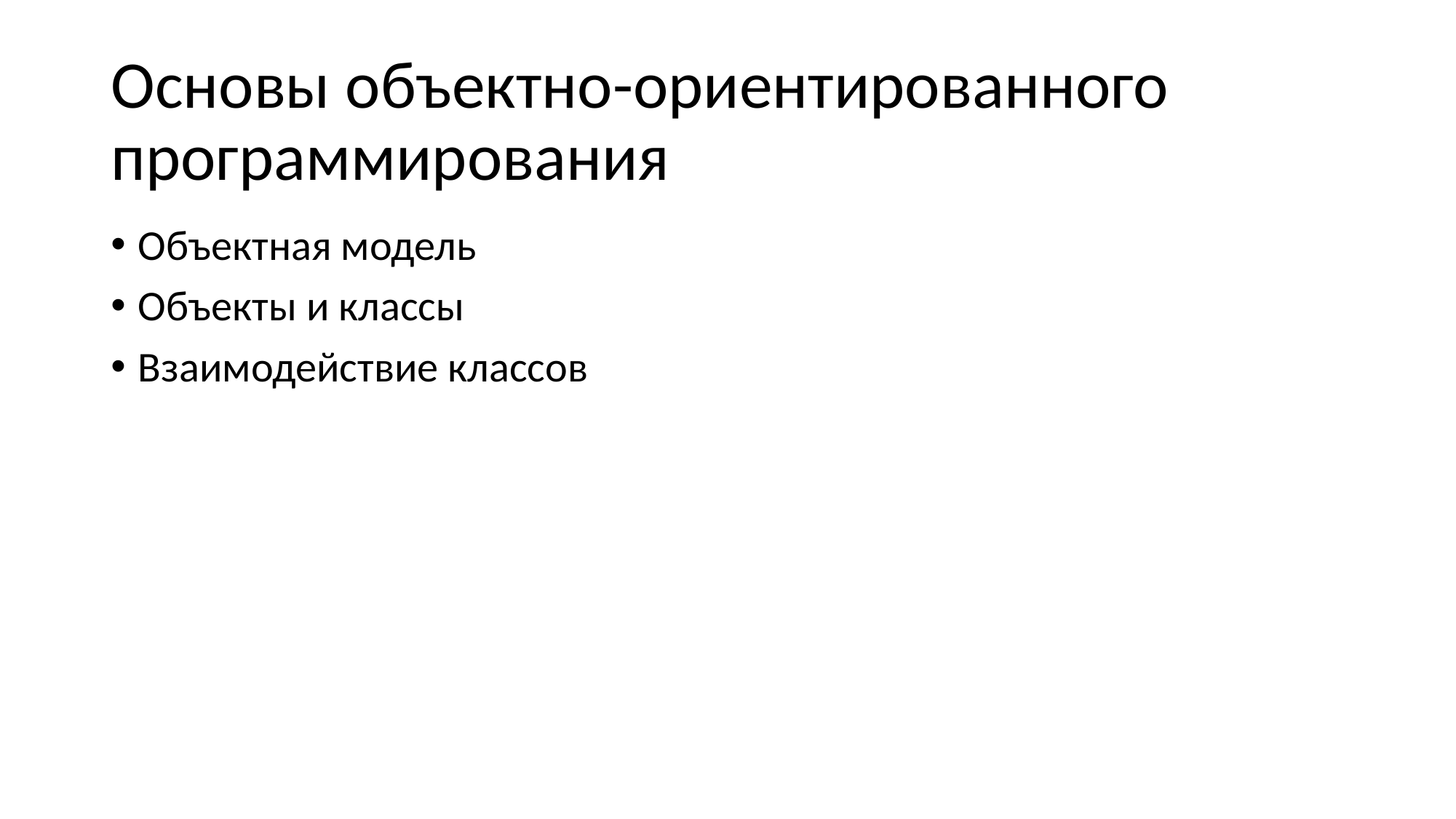

# Основы объектно-ориентированного программирования
Объектная модель
Объекты и классы
Взаимодействие классов